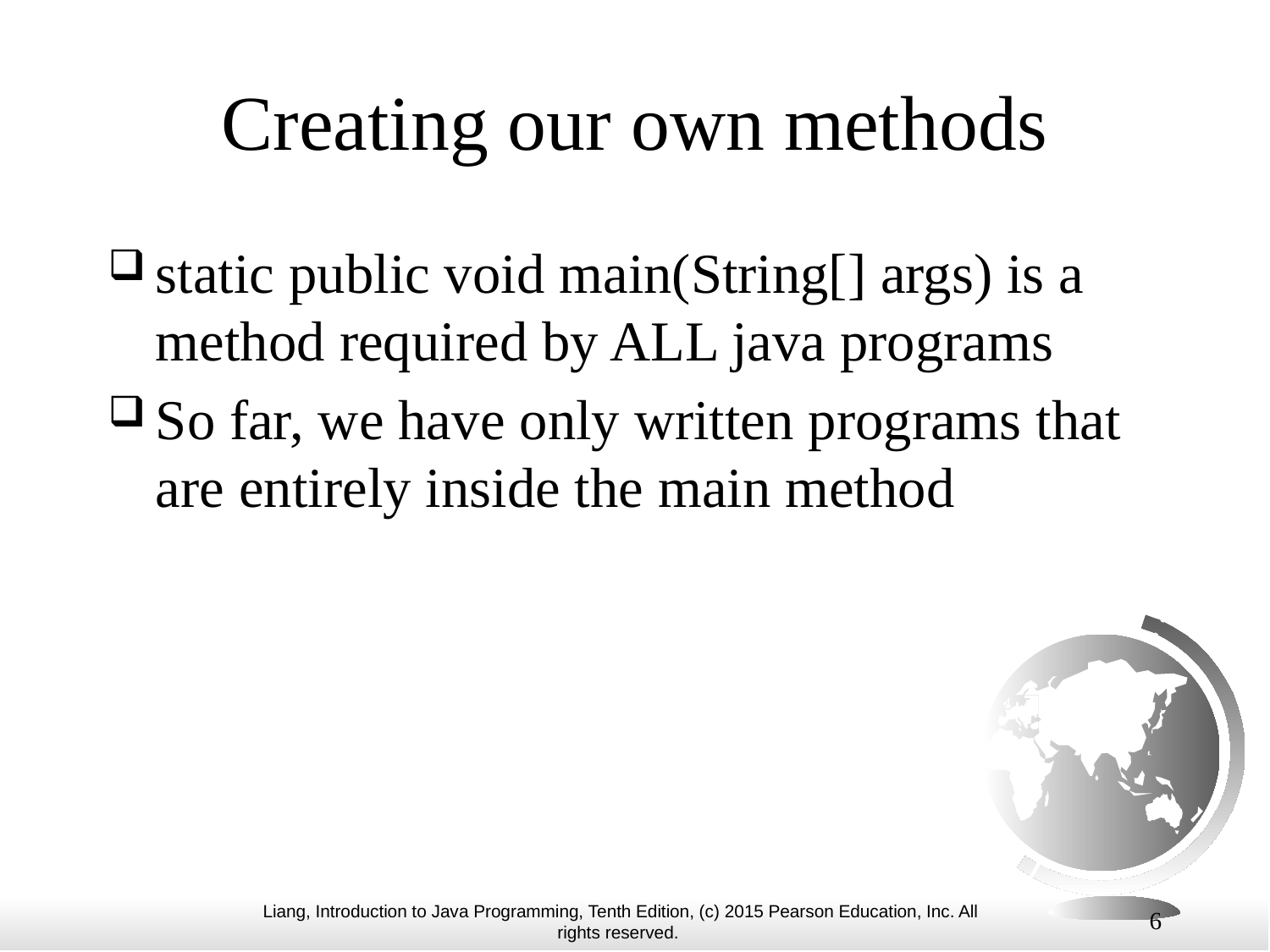

# Creating our own methods
static public void main(String[] args) is a method required by ALL java programs
So far, we have only written programs that are entirely inside the main method
6